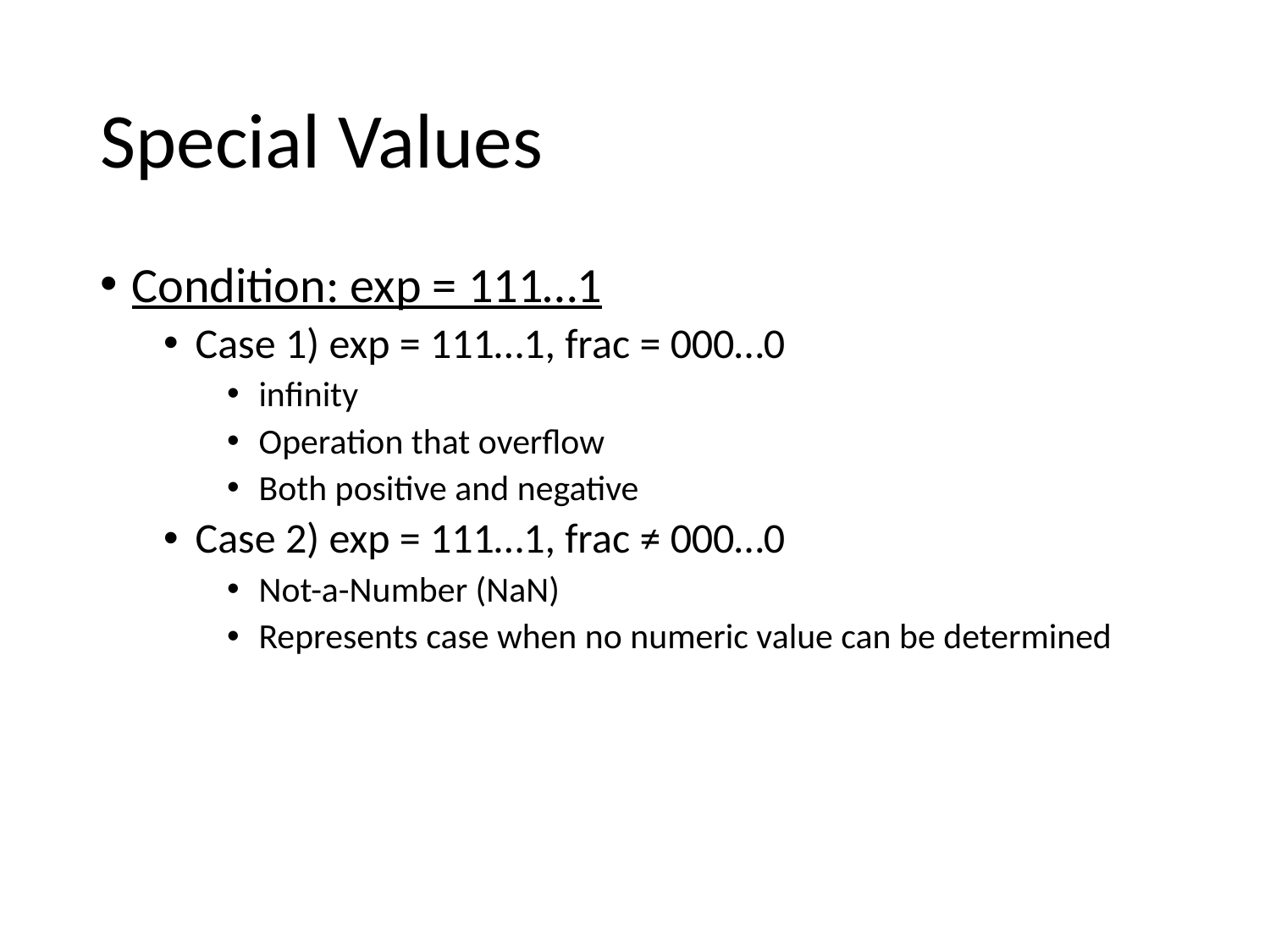

# Special Values
Condition: exp = 111…1
Case 1) exp = 111…1, frac = 000…0
infinity
Operation that overflow
Both positive and negative
Case 2) exp = 111…1, frac ≠ 000…0
Not-a-Number (NaN)
Represents case when no numeric value can be determined